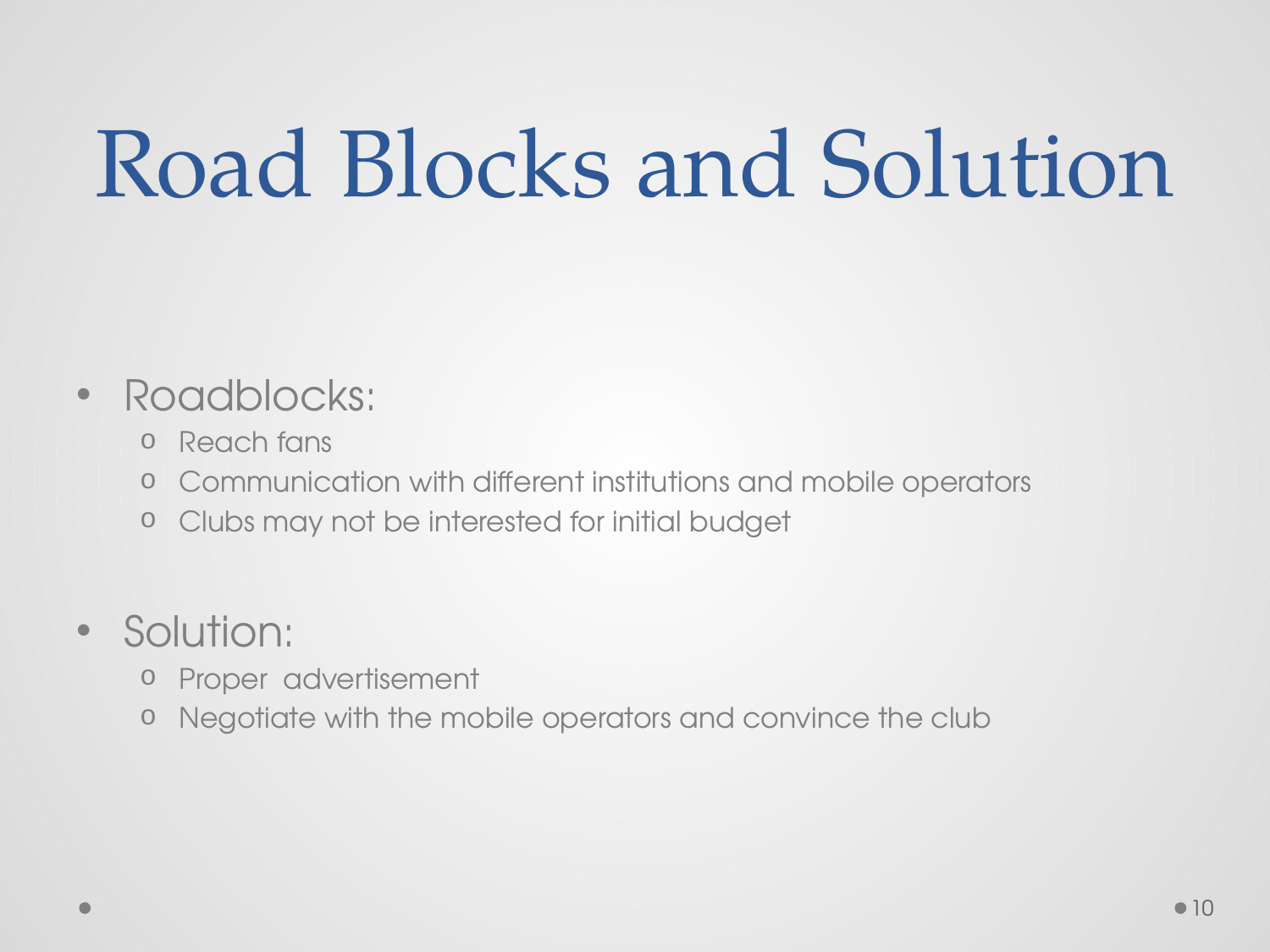

# Road Blocks and Solution

Roadblocks:
Reach fans
Communication with different institutions and mobile operators
Clubs may not be interested for initial budget

Solution:
Proper  advertisement
Negotiate with the mobile operators and convince the club
10